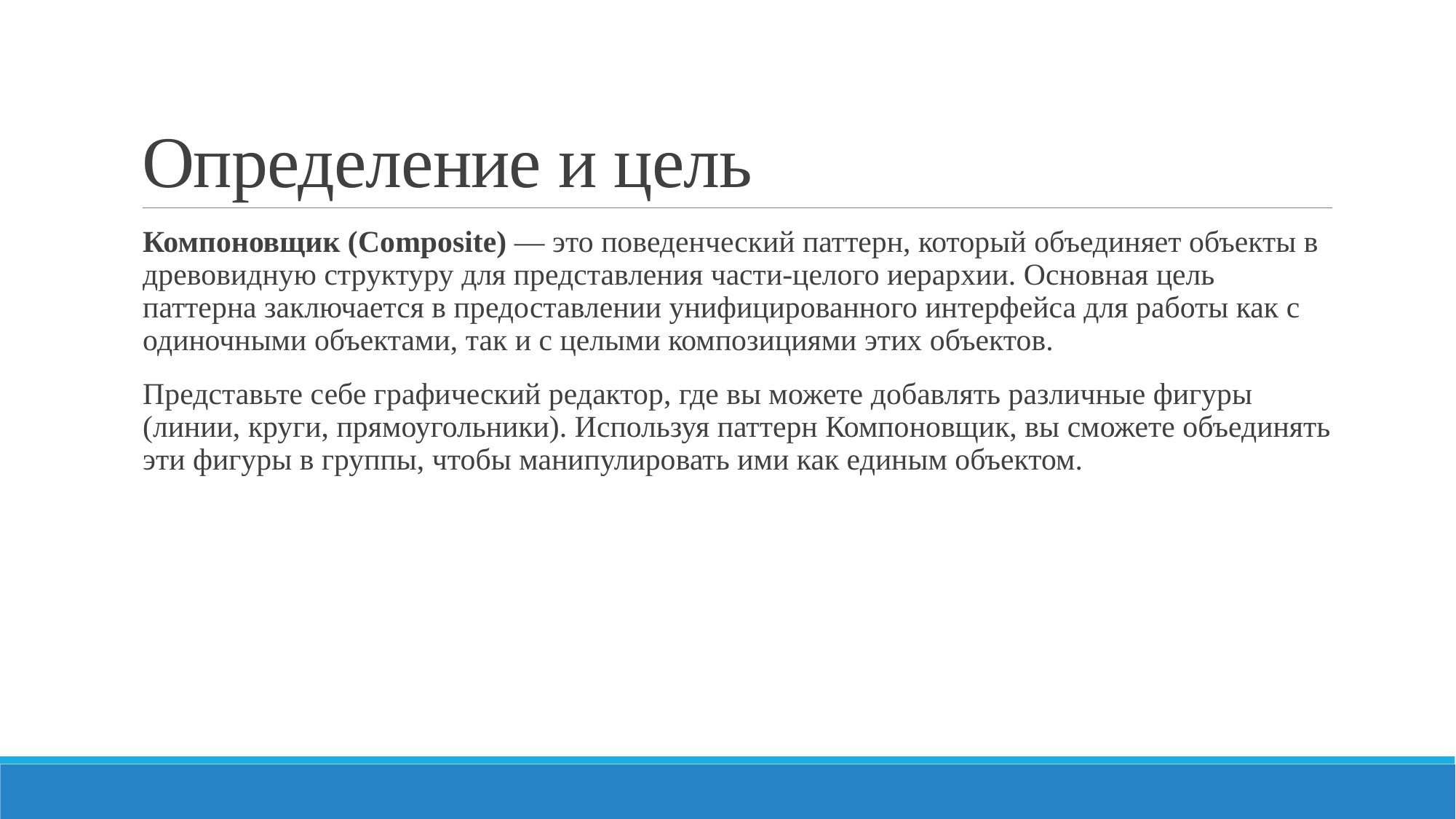

# Определение и цель
Компоновщик (Composite) — это поведенческий паттерн, который объединяет объекты в древовидную структуру для представления части-целого иерархии. Основная цель паттерна заключается в предоставлении унифицированного интерфейса для работы как с одиночными объектами, так и с целыми композициями этих объектов.
Представьте себе графический редактор, где вы можете добавлять различные фигуры (линии, круги, прямоугольники). Используя паттерн Компоновщик, вы сможете объединять эти фигуры в группы, чтобы манипулировать ими как единым объектом.